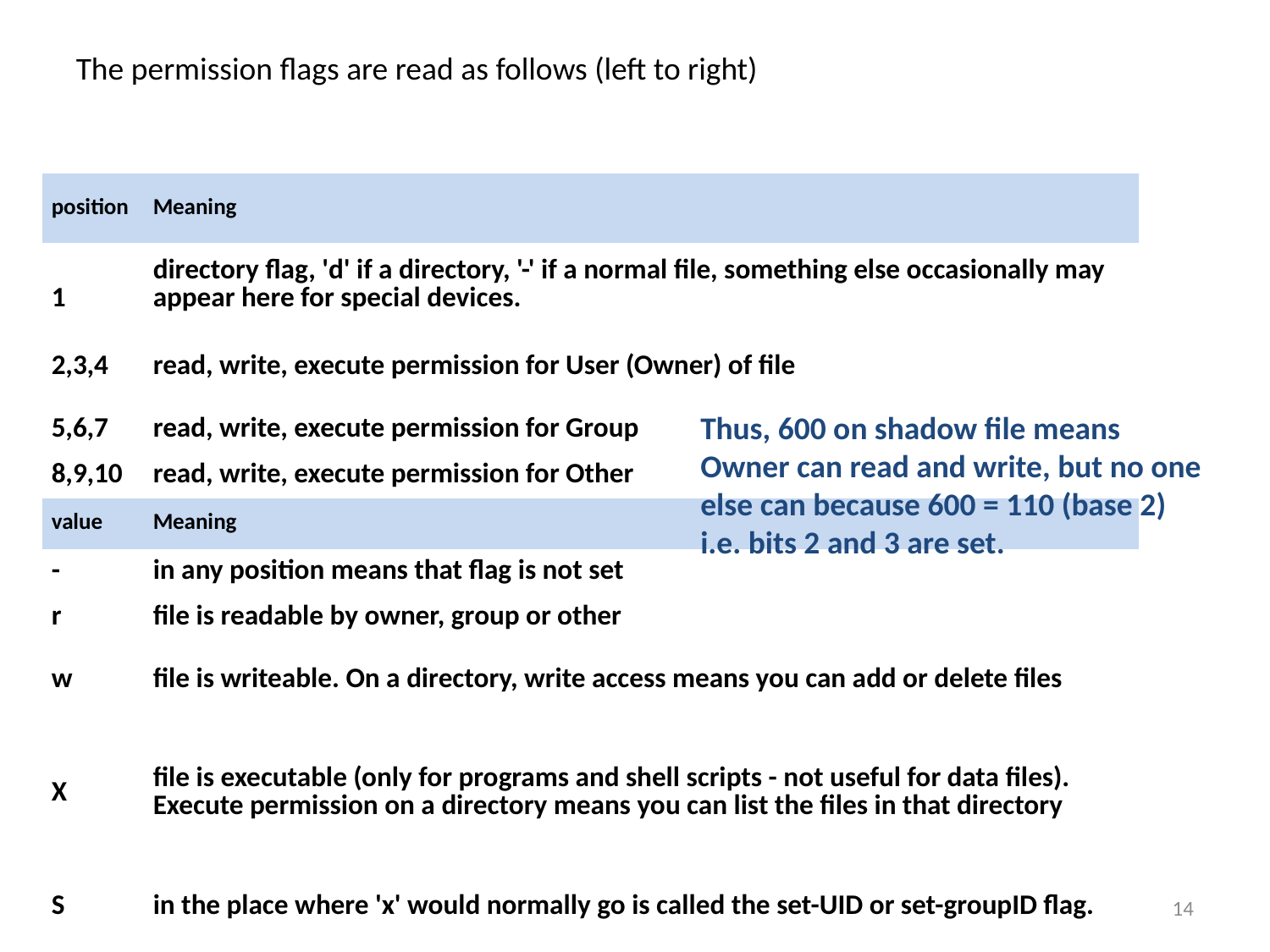

The permission flags are read as follows (left to right)
| position | Meaning |
| --- | --- |
| 1 | directory flag, 'd' if a directory, '-' if a normal file, something else occasionally may appear here for special devices. |
| 2,3,4 | read, write, execute permission for User (Owner) of file |
| 5,6,7 | read, write, execute permission for Group |
| 8,9,10 | read, write, execute permission for Other |
| value | Meaning |
| - | in any position means that flag is not set |
| r | file is readable by owner, group or other |
| w | file is writeable. On a directory, write access means you can add or delete files |
| X | file is executable (only for programs and shell scripts - not useful for data files). Execute permission on a directory means you can list the files in that directory |
| S | in the place where 'x' would normally go is called the set-UID or set-groupID flag. |
Thus, 600 on shadow file means
Owner can read and write, but no one else can because 600 = 110 (base 2)
i.e. bits 2 and 3 are set.
14